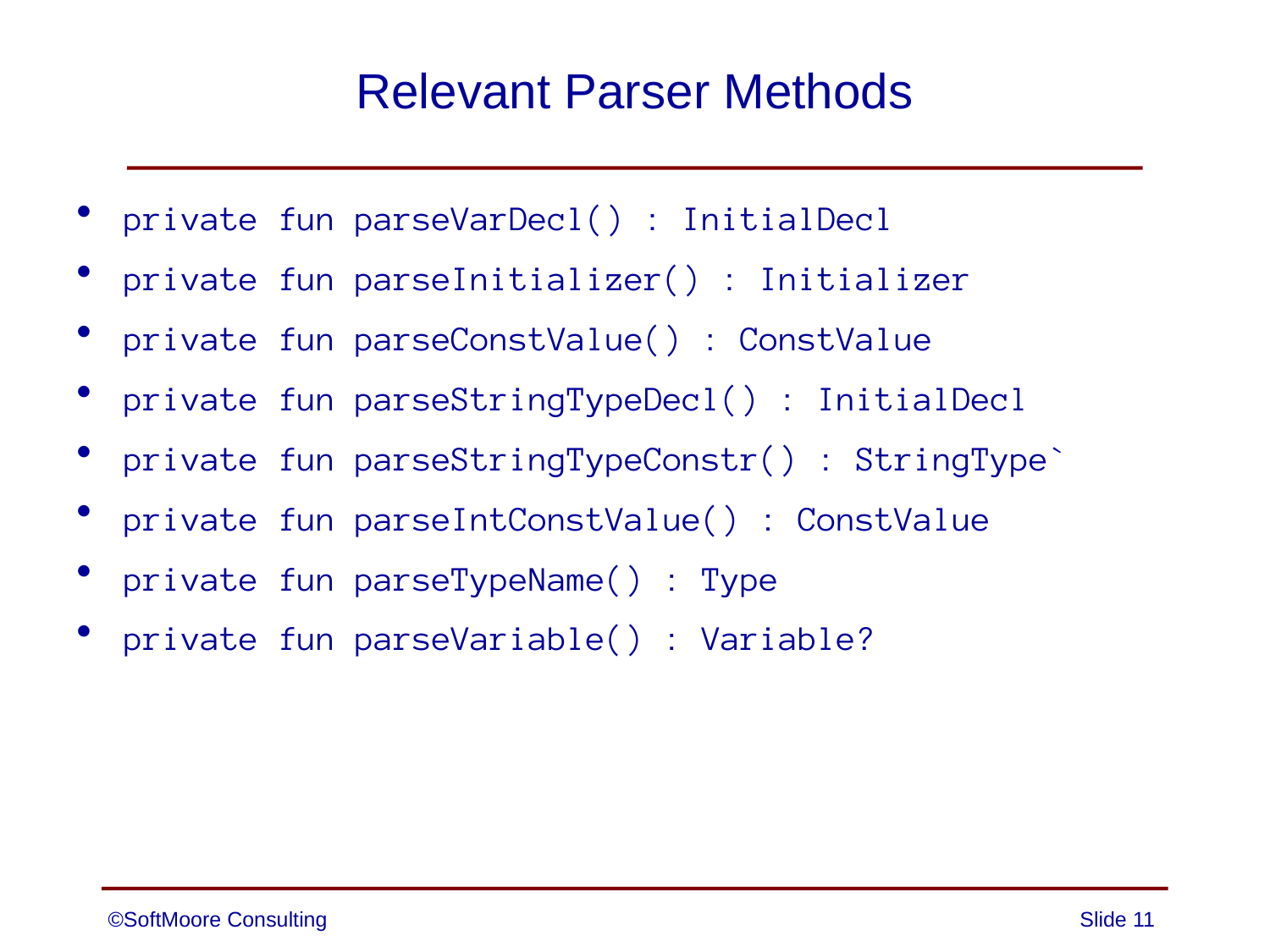

# Relevant Parser Methods
private fun parseVarDecl() : InitialDecl
private fun parseInitializer() : Initializer
private fun parseConstValue() : ConstValue
private fun parseStringTypeDecl() : InitialDecl
private fun parseStringTypeConstr() : StringType`
private fun parseIntConstValue() : ConstValue
private fun parseTypeName() : Type
private fun parseVariable() : Variable?

©SoftMoore Consulting
Slide 11